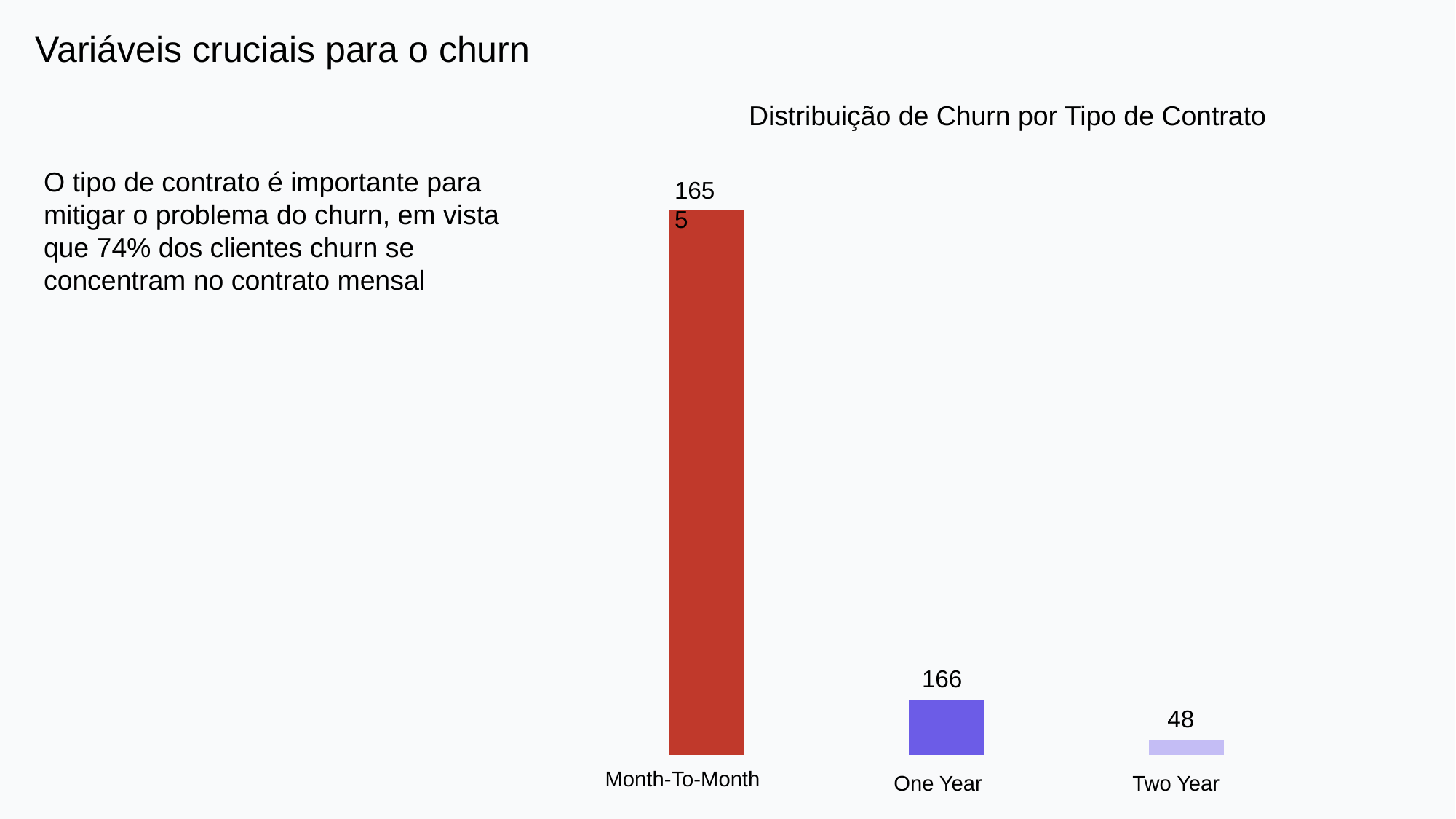

Variáveis cruciais para o churn
Distribuição de Churn por Tipo de Contrato
O tipo de contrato é importante para mitigar o problema do churn, em vista que 74% dos clientes churn se concentram no contrato mensal

### Chart

| Category | Série 1 |
|---|---|
| Month-To-Month | 1655.0 |
| One Year | 166.0 |
| Two Year | 48.0 |
1655
166
48
Month-To-Month
Two Year
One Year